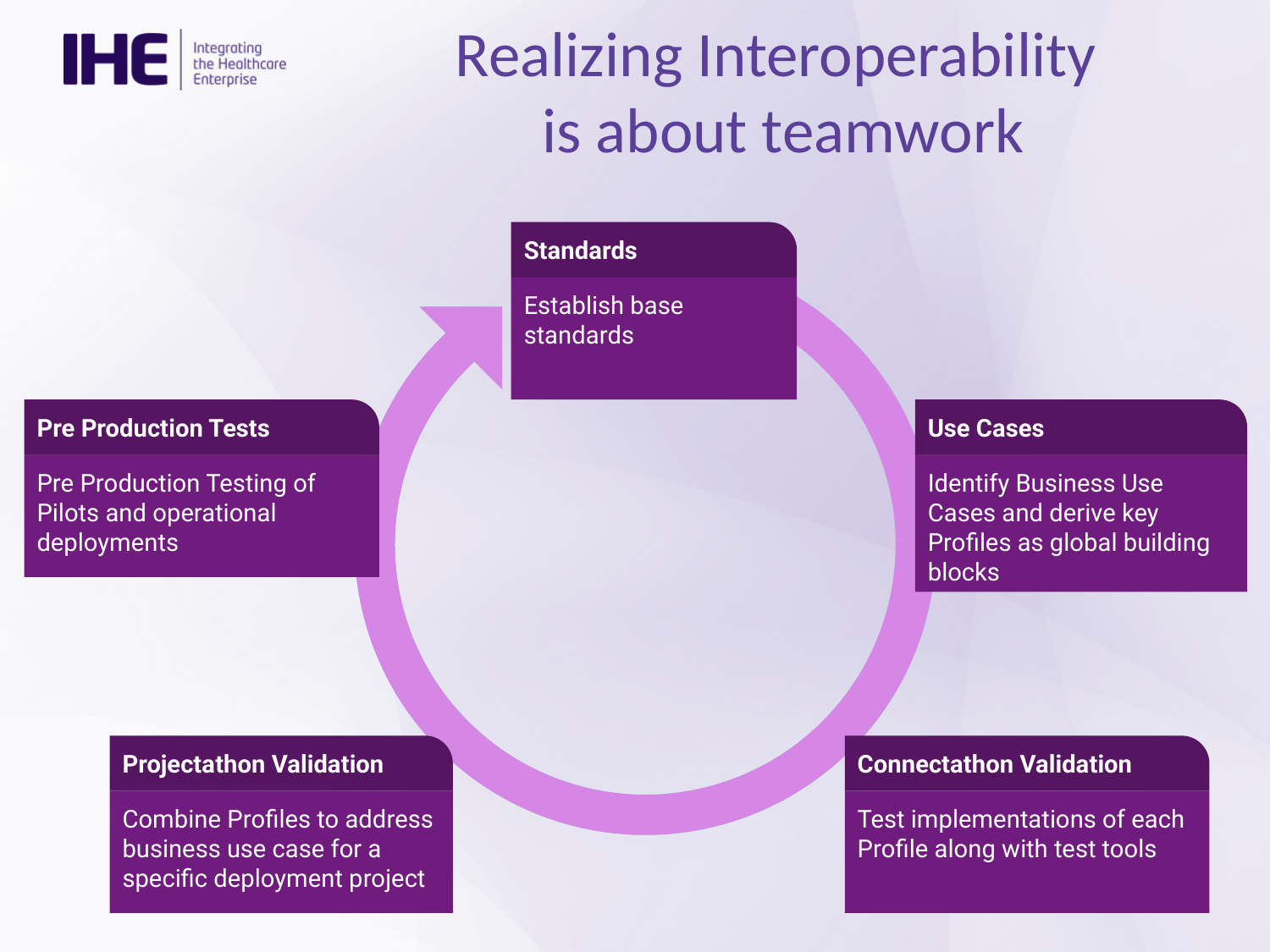

# Realizing Interoperability
is about teamwork
Standards
Establish base standards

Use Cases
Identify Business Use Cases and derive key Profiles as global building blocks
Pre Production Tests
Pre Production Testing of Pilots and operational deployments
Projectathon Validation
Combine Profiles to address business use case for a specific deployment project
Connectathon Validation
Test implementations of each Profile along with test tools